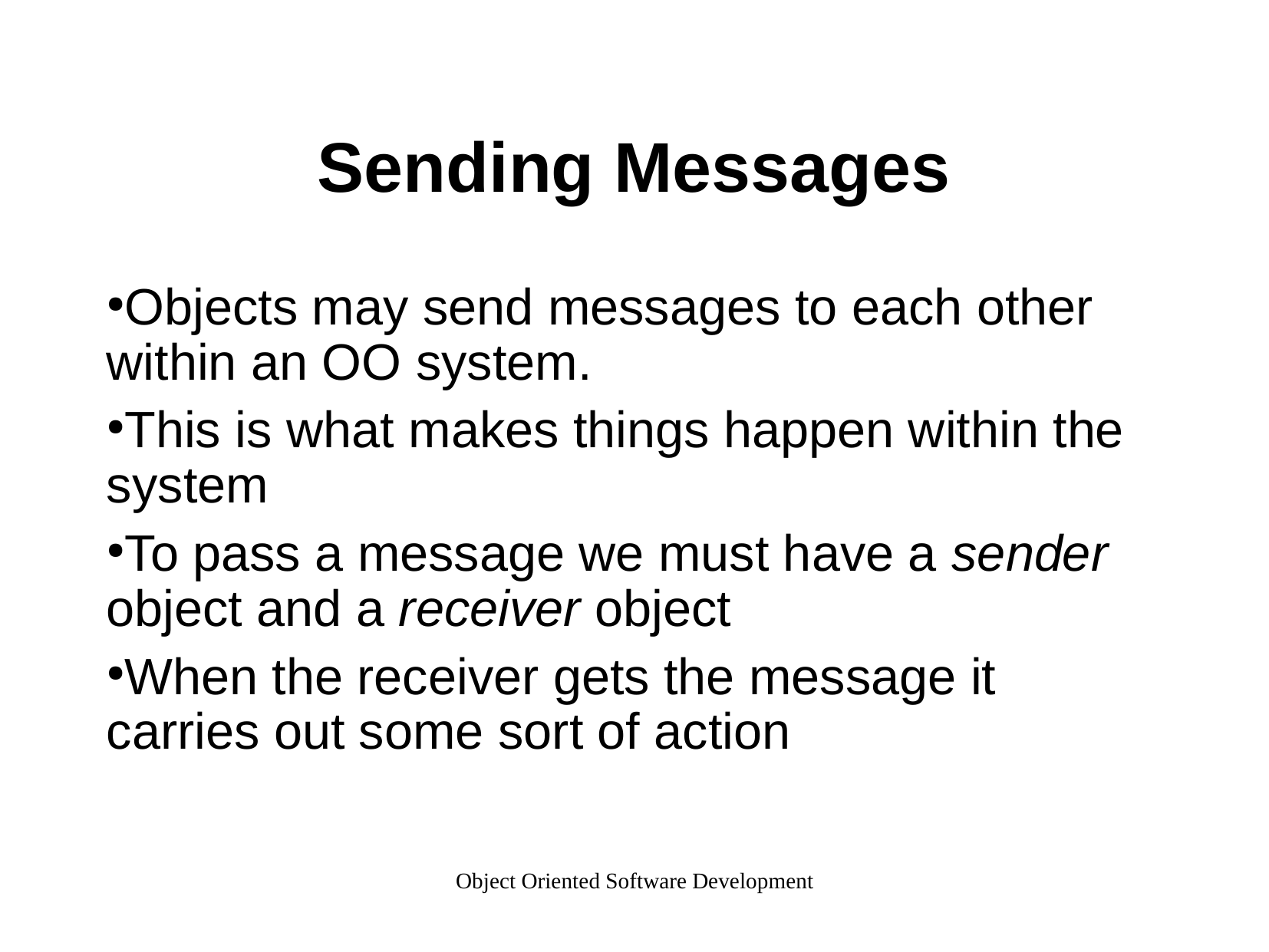

Sending Messages
Objects may send messages to each other within an OO system.
This is what makes things happen within the system
To pass a message we must have a sender object and a receiver object
When the receiver gets the message it carries out some sort of action
Object Oriented Software Development